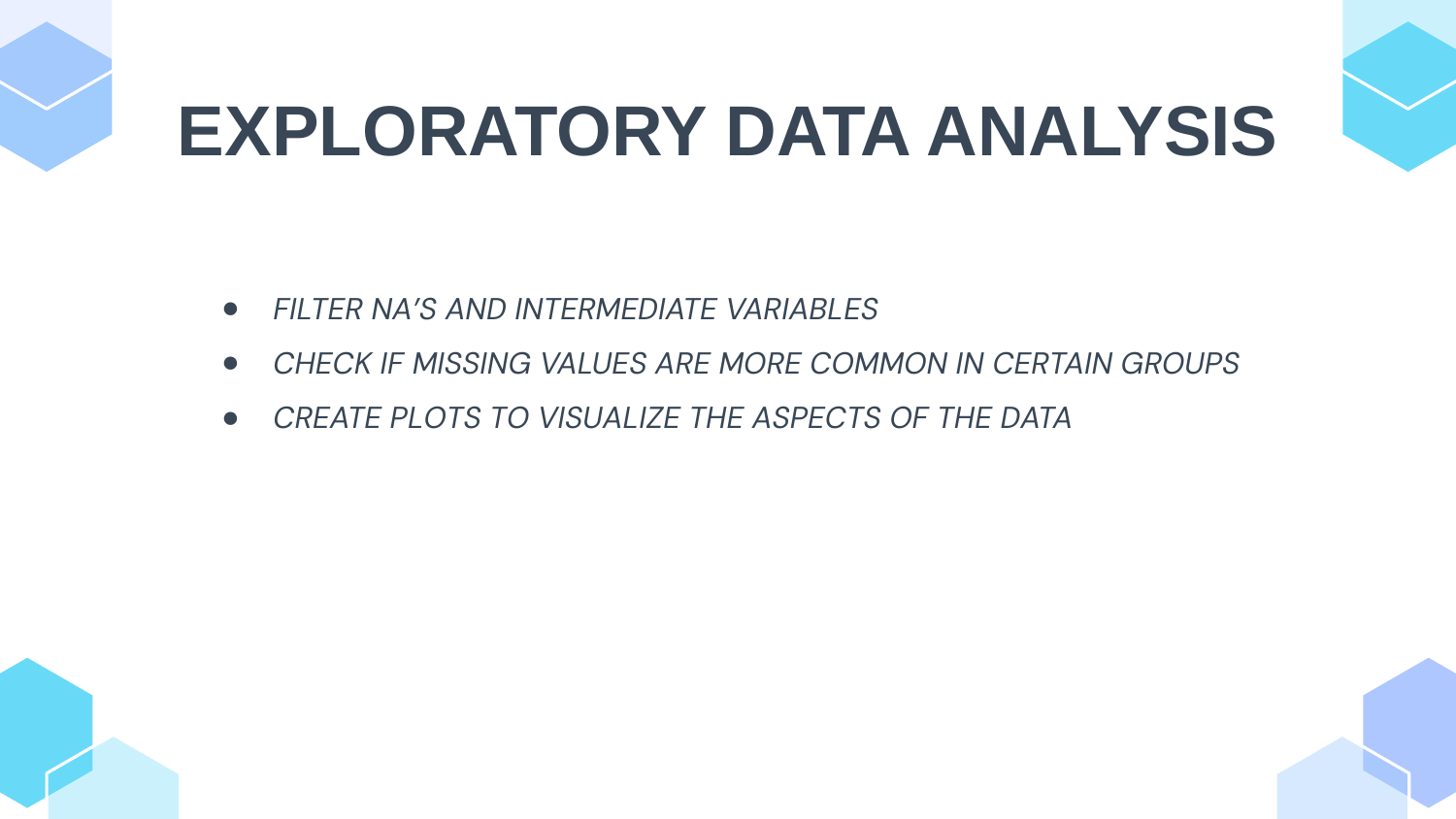

# EXPLORATORY DATA ANALYSIS

FILTER NA’S AND INTERMEDIATE VARIABLES
CHECK IF MISSING VALUES ARE MORE COMMON IN CERTAIN GROUPS
CREATE PLOTS TO VISUALIZE THE ASPECTS OF THE DATA